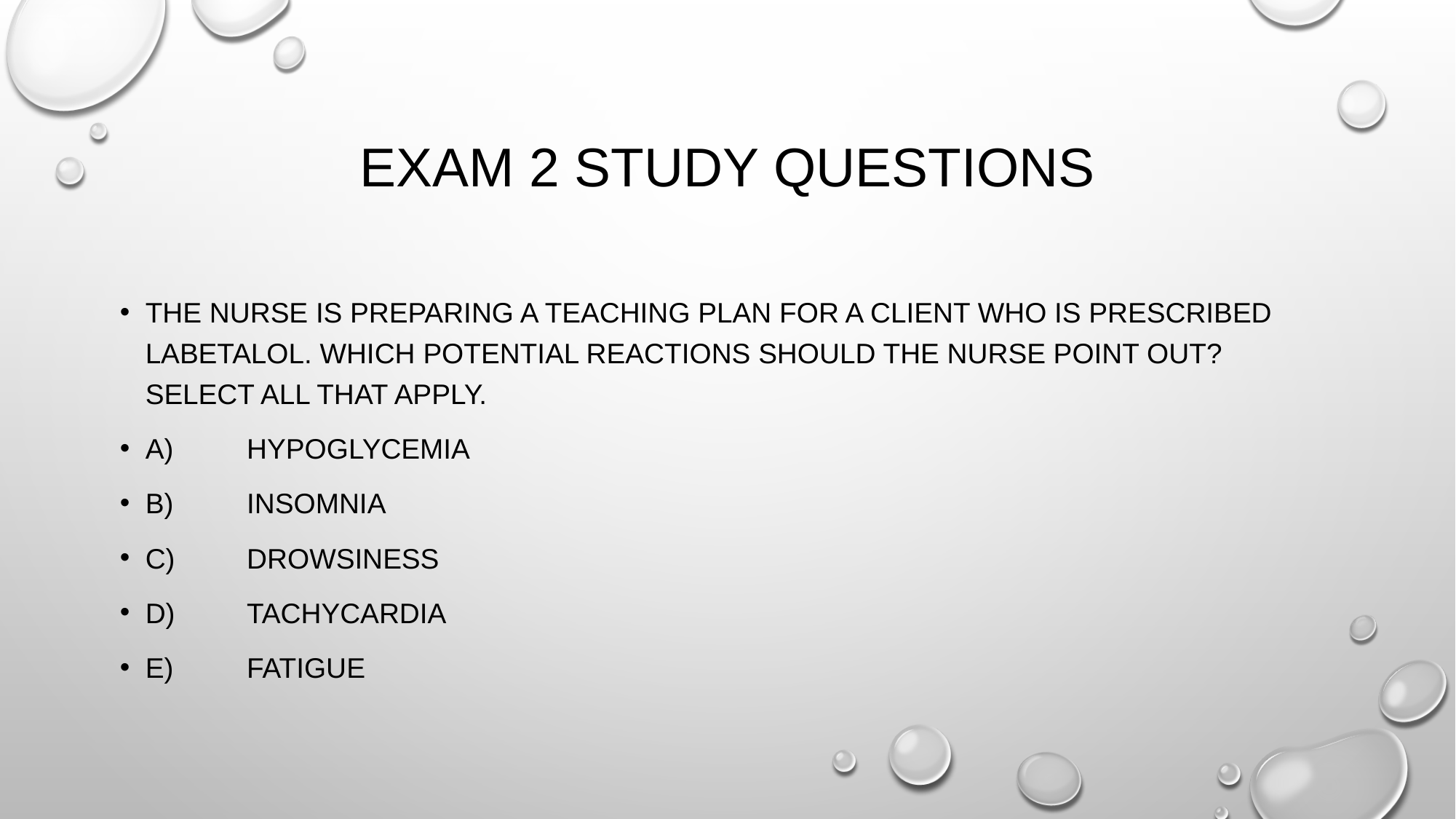

# Exam 2 study questions
The nurse is preparing a teaching plan for a client who is prescribed labetalol. Which potential reactions should the nurse point out? Select all that apply.
A)	Hypoglycemia
B)	Insomnia
C)	Drowsiness
D)	Tachycardia
E)	Fatigue